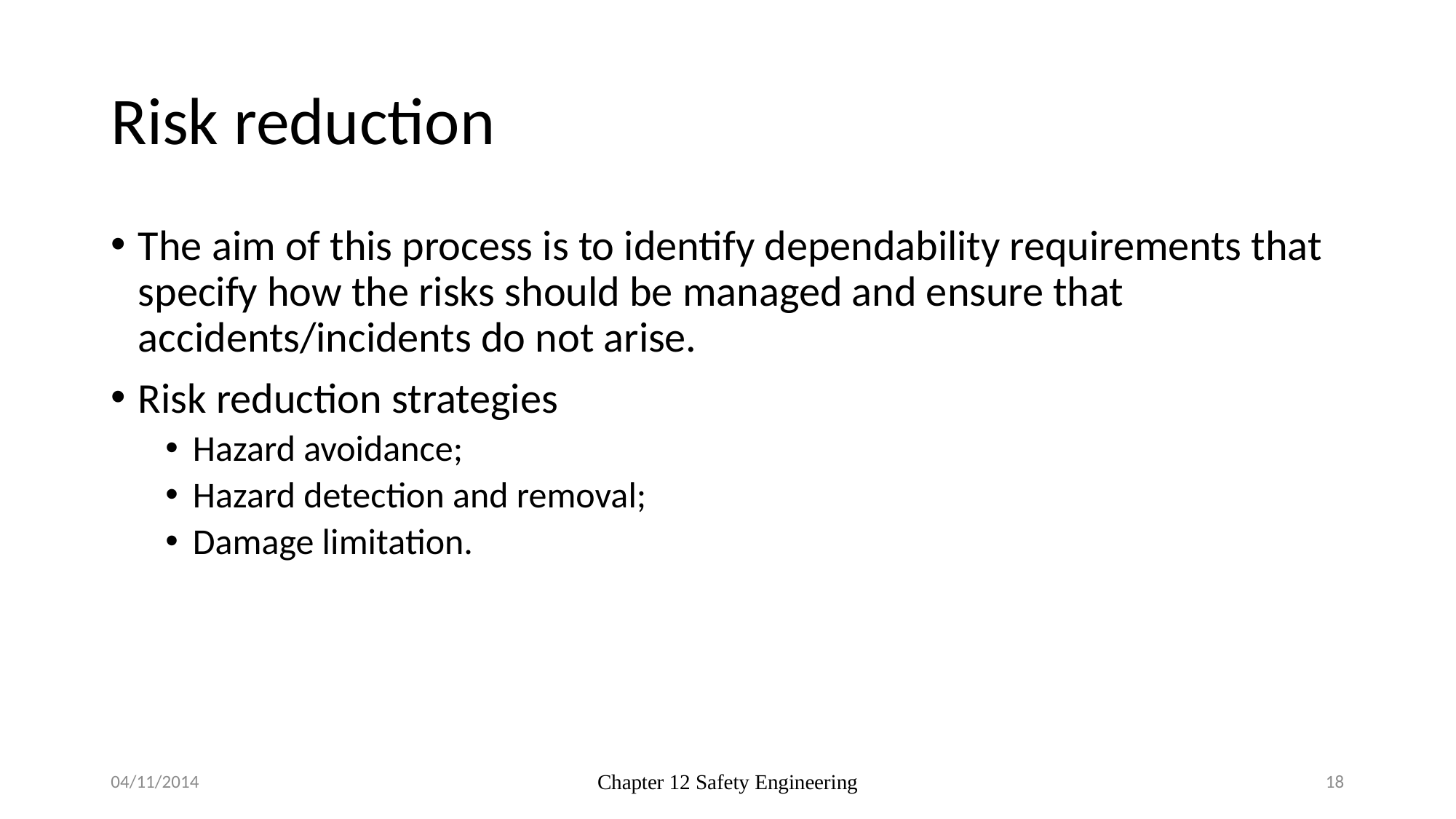

# Risk reduction
The aim of this process is to identify dependability requirements that specify how the risks should be managed and ensure that accidents/incidents do not arise.
Risk reduction strategies
Hazard avoidance;
Hazard detection and removal;
Damage limitation.
04/11/2014
Chapter 12 Safety Engineering
18